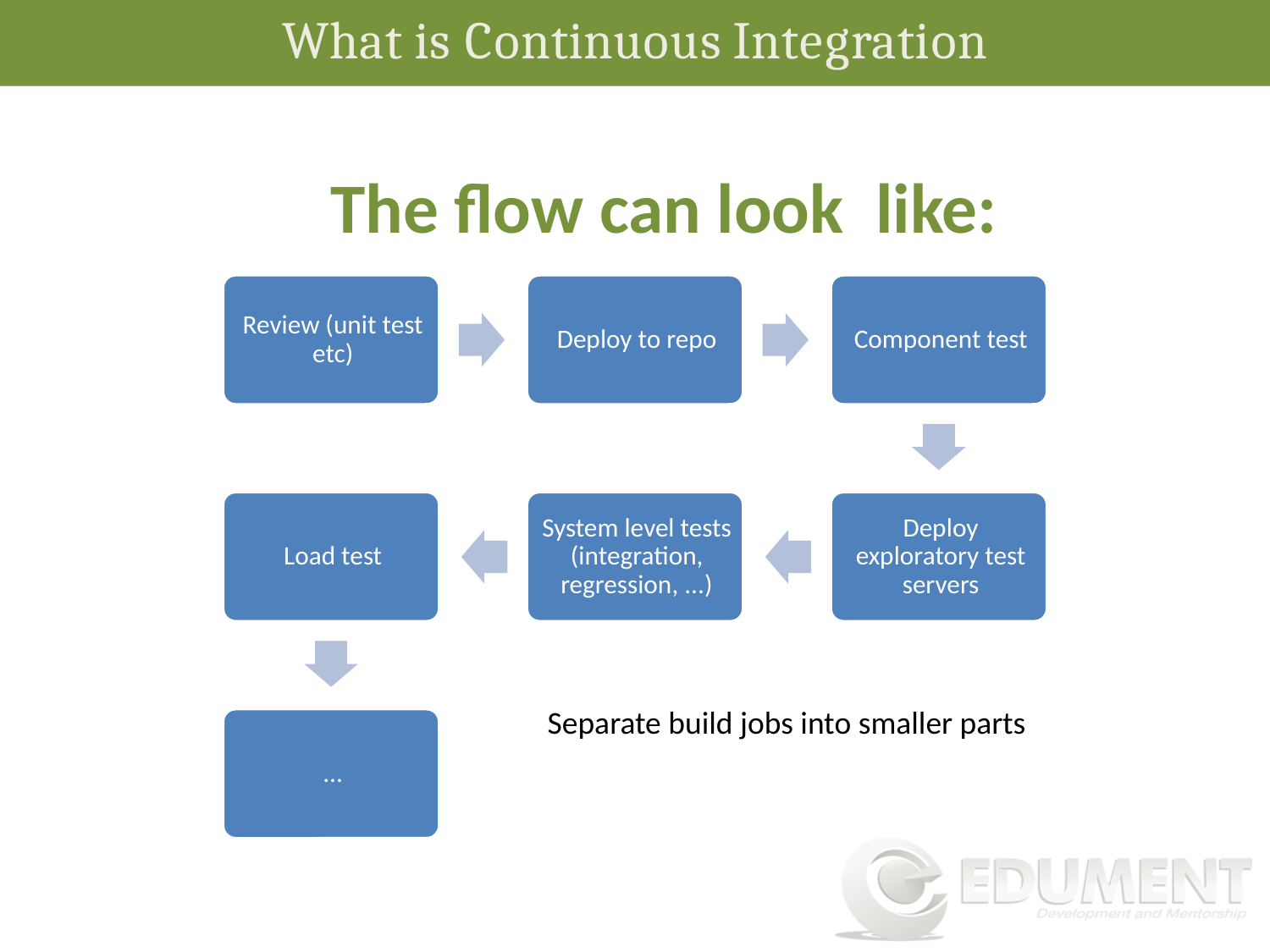

What is Continuous Integration
The flow can look  like:
Review (unit test etc)

Deploy to repo

Component test

Deploy exploratory test servers

System level tests (integration, regression, ...)

Load test

...
Separate build jobs into smaller parts